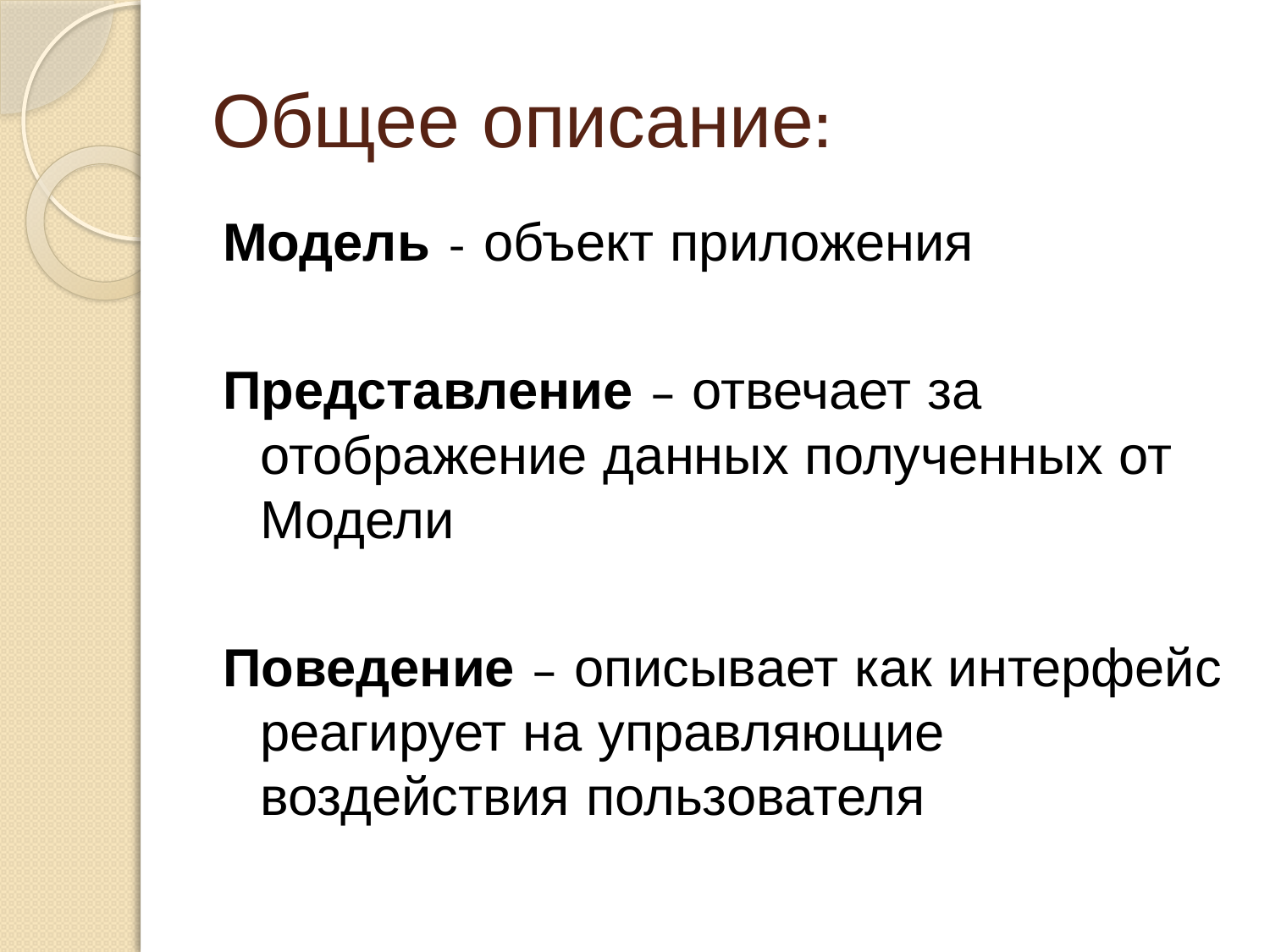

# Общее описание:
Модель - объект приложения

Представление – отвечает за     отображение данных полученных от Модели

Поведение – описывает как интерфейс реагирует на управляющие      воздействия пользователя